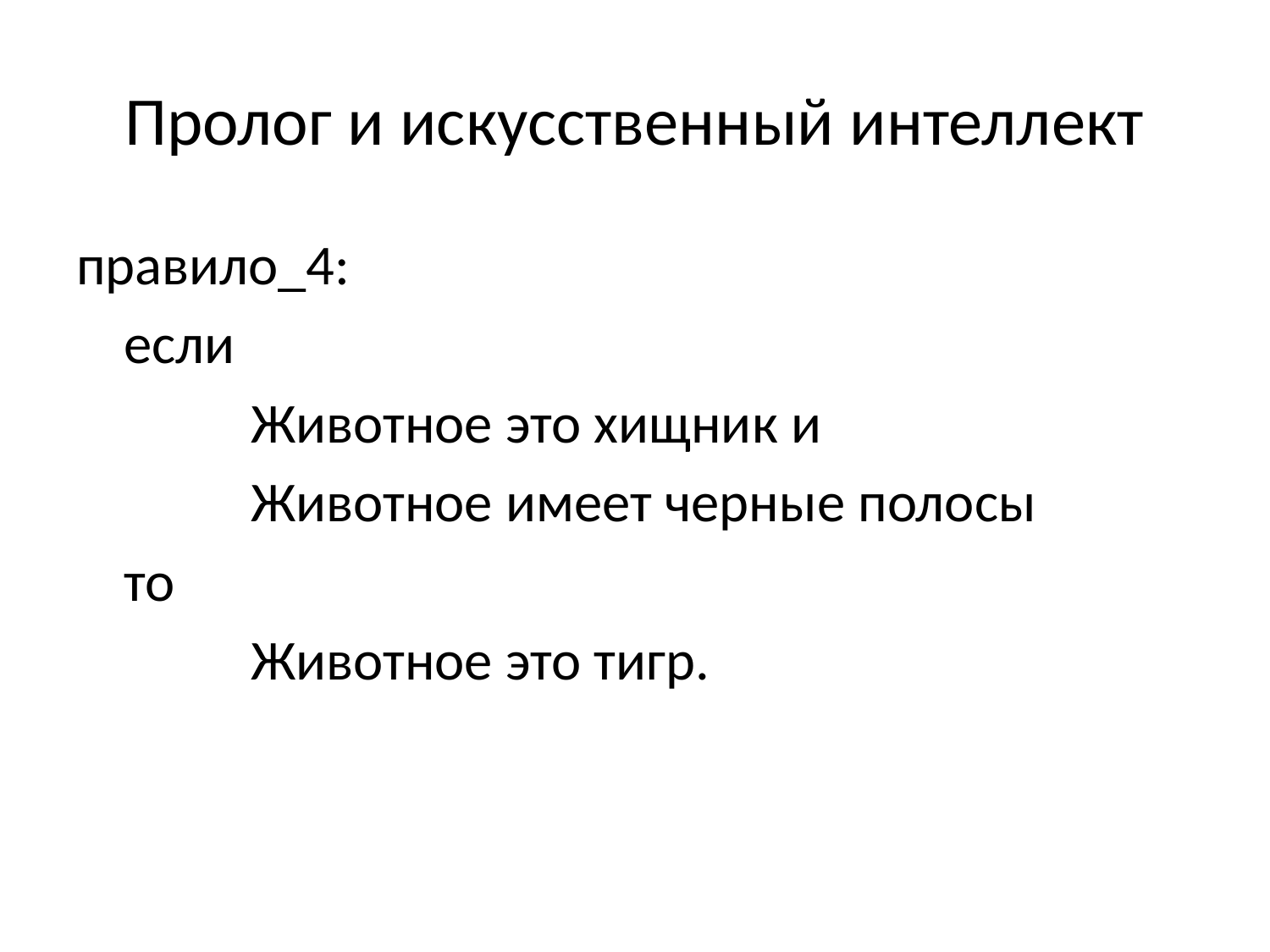

# Пролог и искусственный интеллект
правило_4:
	если
		Животное это хищник и
		Животное имеет черные полосы
	то
		Животное это тигр.